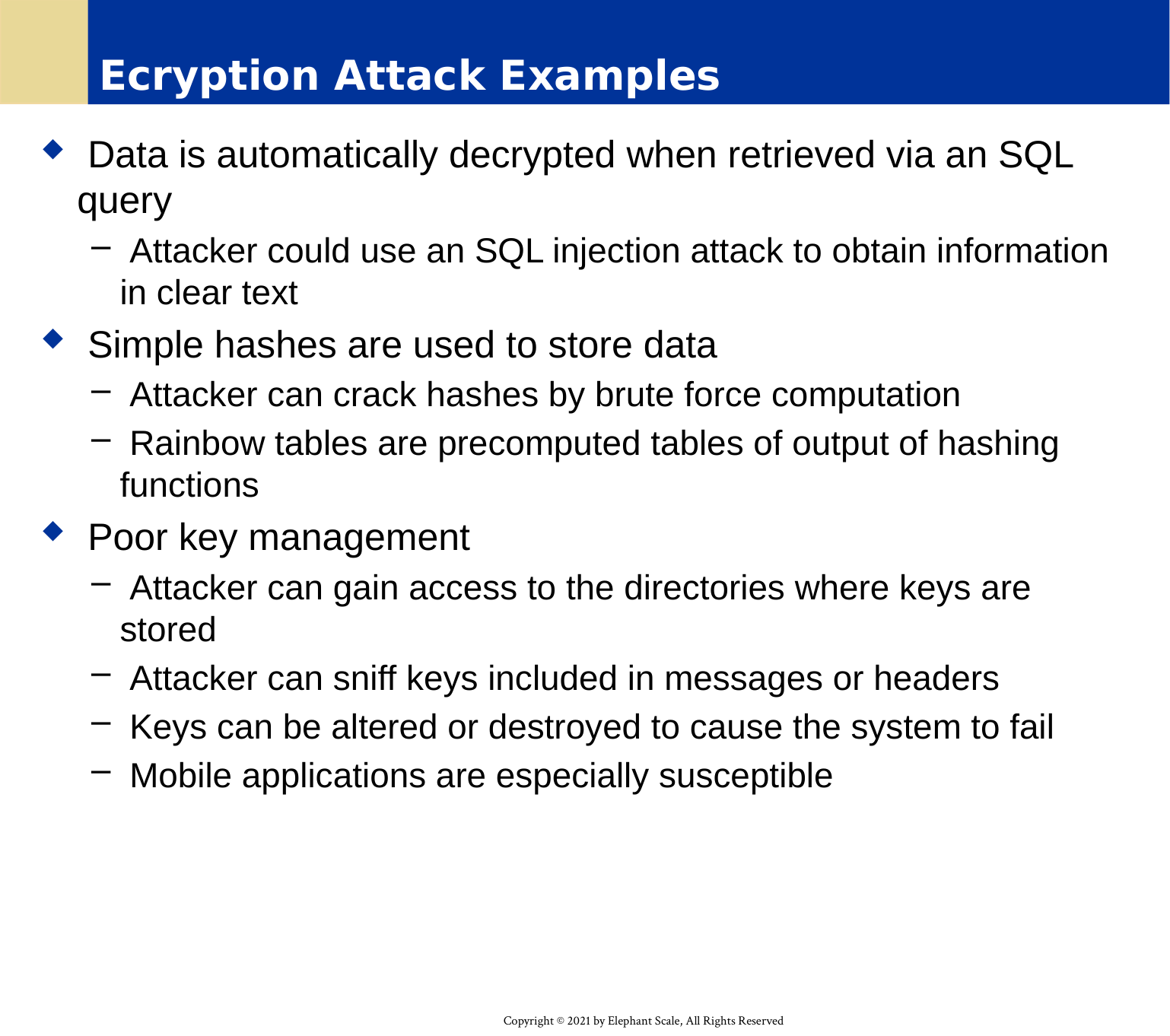

# Ecryption Attack Examples
 Data is automatically decrypted when retrieved via an SQL query
 Attacker could use an SQL injection attack to obtain information in clear text
 Simple hashes are used to store data
 Attacker can crack hashes by brute force computation
 Rainbow tables are precomputed tables of output of hashing functions
 Poor key management
 Attacker can gain access to the directories where keys are stored
 Attacker can sniff keys included in messages or headers
 Keys can be altered or destroyed to cause the system to fail
 Mobile applications are especially susceptible
Copyright © 2021 by Elephant Scale, All Rights Reserved